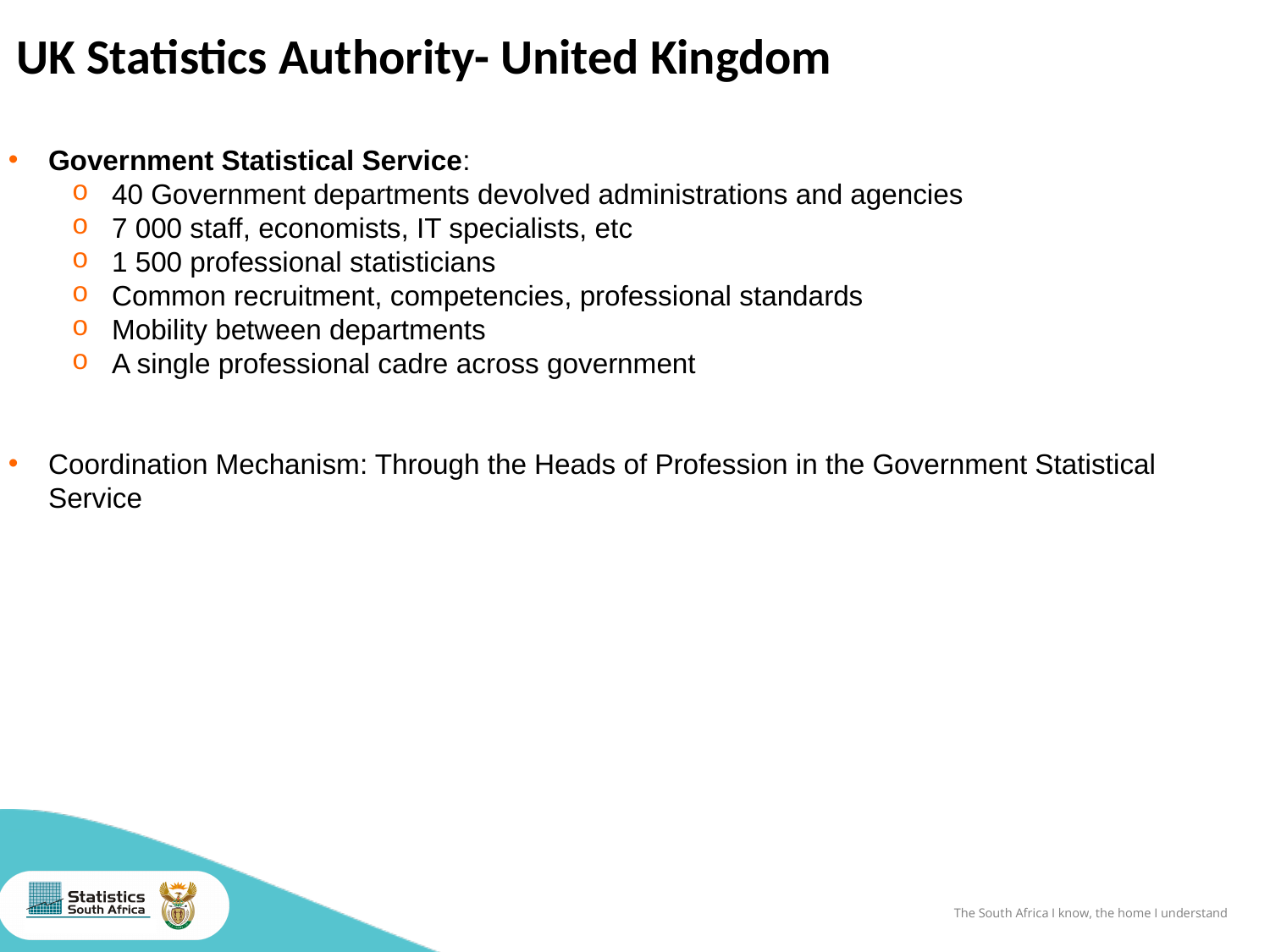

UK Statistics Authority- United Kingdom
Government Statistical Service:
40 Government departments devolved administrations and agencies
7 000 staff, economists, IT specialists, etc
1 500 professional statisticians
Common recruitment, competencies, professional standards
Mobility between departments
A single professional cadre across government

Coordination Mechanism: Through the Heads of Profession in the Government Statistical Service

Delivery model coordinating statistical production to respond to state needs based on Fundamental principles of Official Statistics
Strategic change: